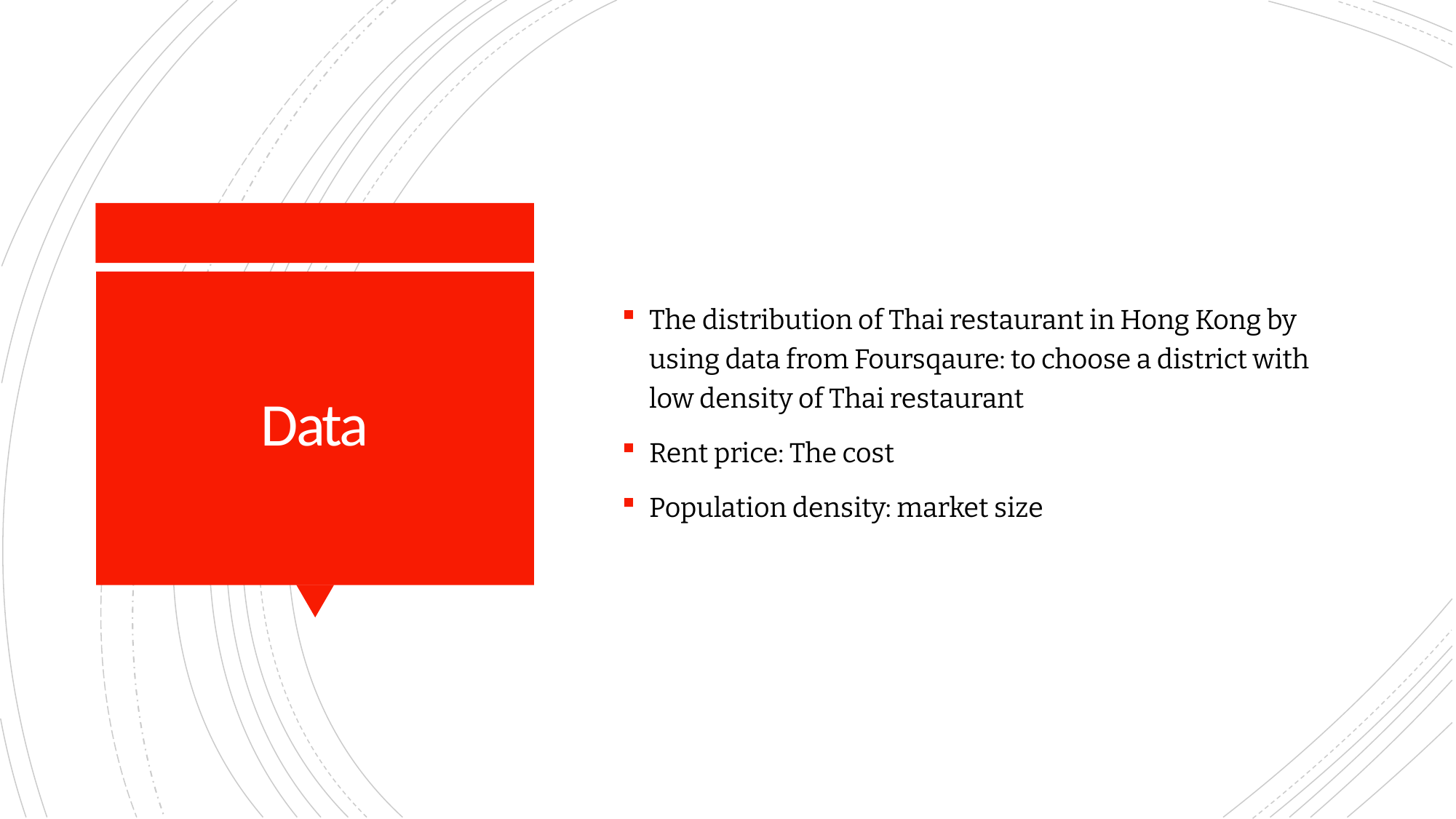

The distribution of Thai restaurant in Hong Kong by using data from Foursqaure: to choose a district with low density of Thai restaurant
Rent price: The cost
Population density: market size
# Data